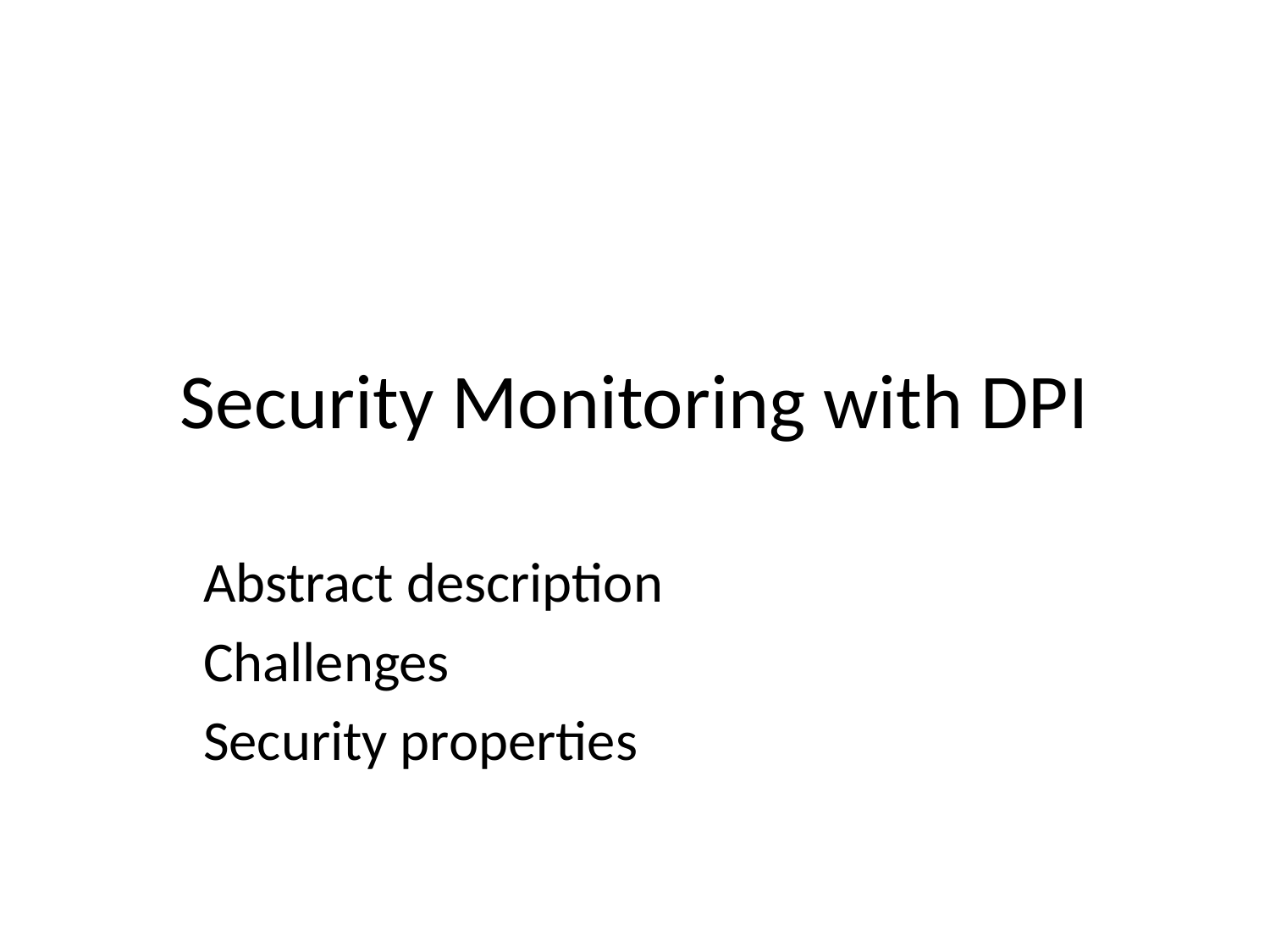

# Security Monitoring with DPI
Abstract description
Challenges
Security properties